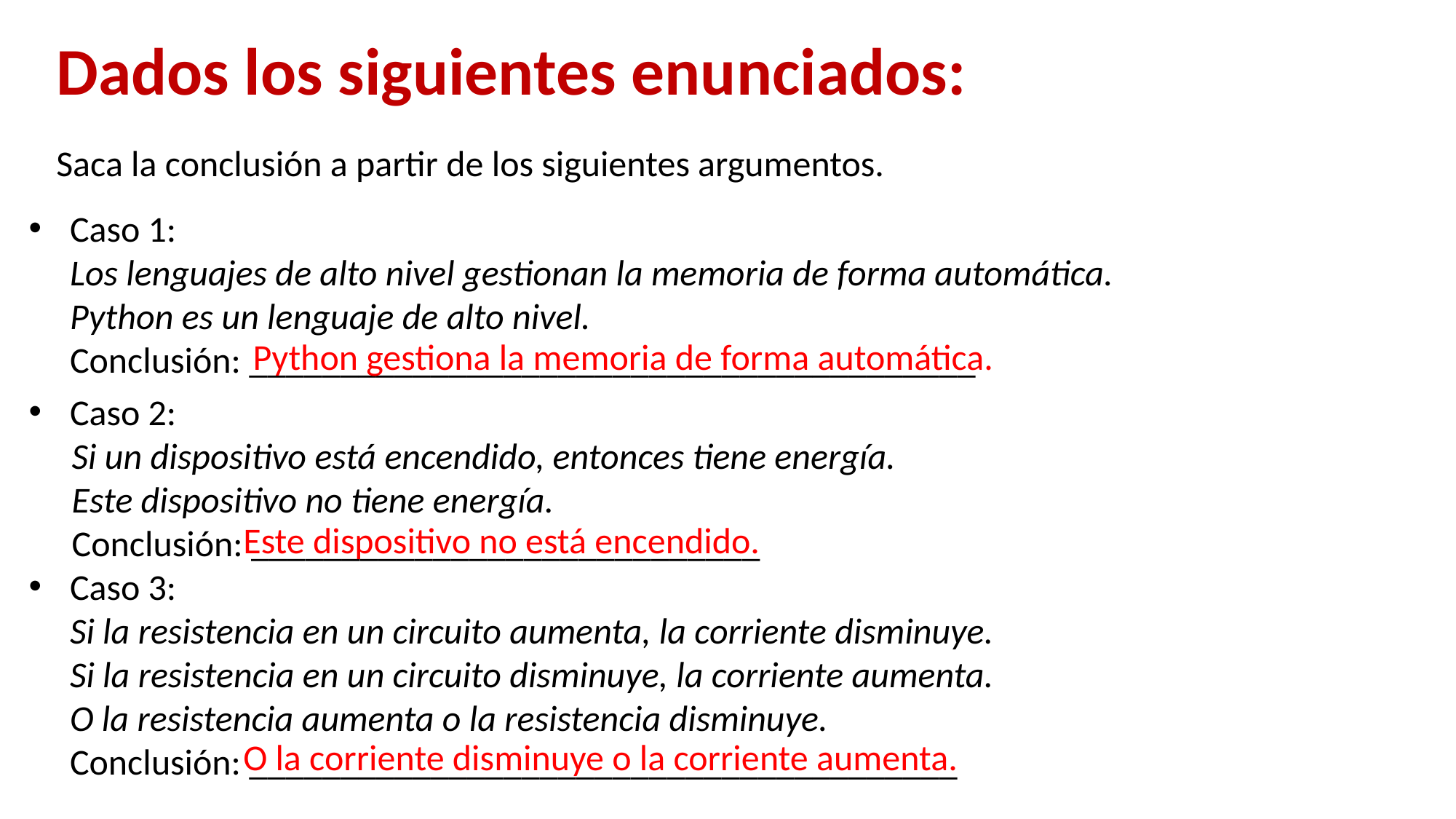

# Dados los siguientes enunciados:
Saca la conclusión a partir de los siguientes argumentos.
Caso 1:
Los lenguajes de alto nivel gestionan la memoria de forma automática.
Python es un lenguaje de alto nivel.
Conclusión: ________________________________________
Caso 2:
Si un dispositivo está encendido, entonces tiene energía.
Este dispositivo no tiene energía.
Conclusión: ____________________________
Caso 3:
Si la resistencia en un circuito aumenta, la corriente disminuye.
Si la resistencia en un circuito disminuye, la corriente aumenta.
     O la resistencia aumenta o la resistencia disminuye.
     Conclusión: _______________________________________
Python gestiona la memoria de forma automática.
Este dispositivo no está encendido.
O la corriente disminuye o la corriente aumenta.